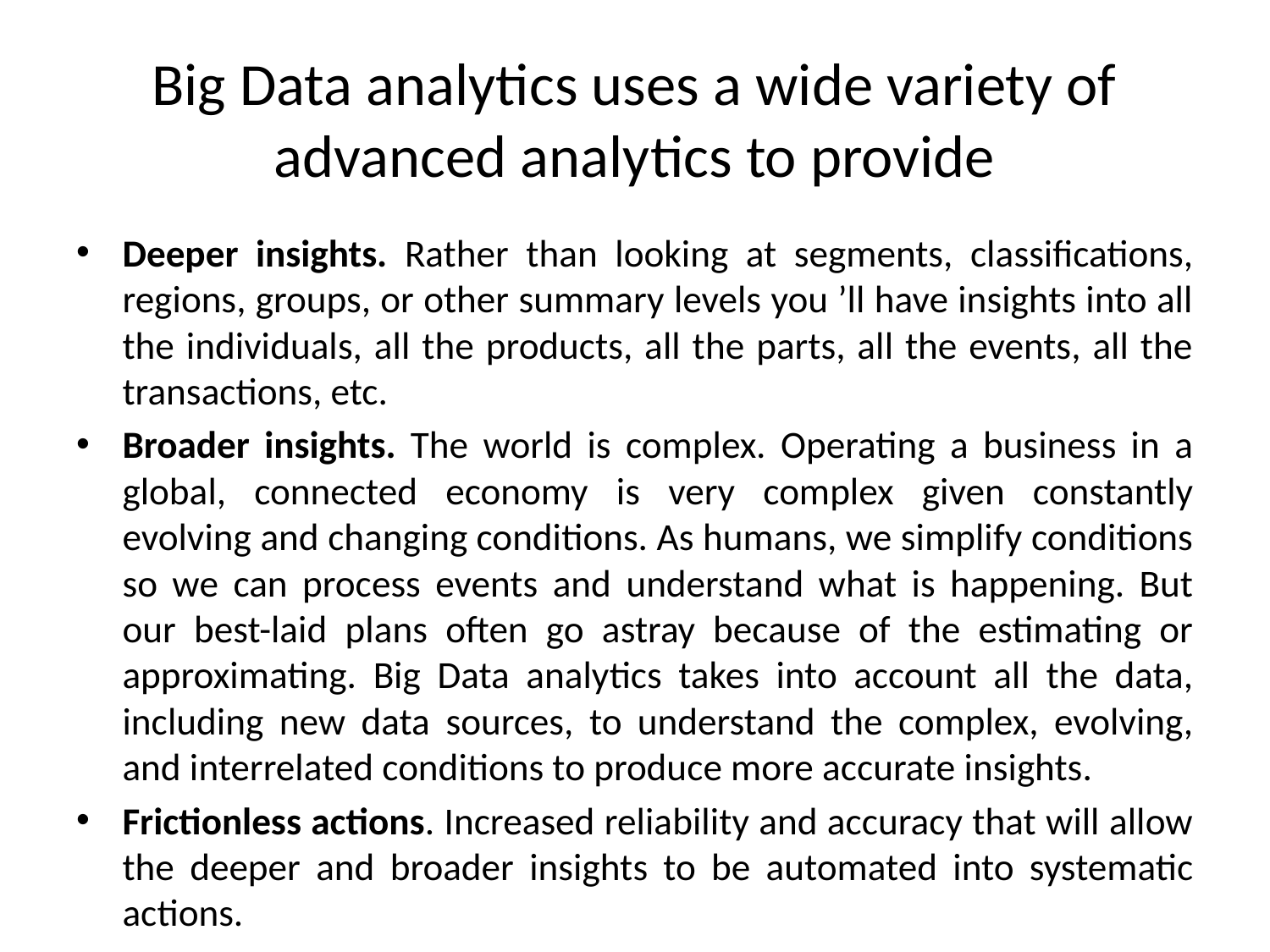

# Big Data analytics uses a wide variety of advanced analytics to provide
Deeper insights. Rather than looking at segments, classifications, regions, groups, or other summary levels you ’ll have insights into all the individuals, all the products, all the parts, all the events, all the transactions, etc.
Broader insights. The world is complex. Operating a business in a global, connected economy is very complex given constantly evolving and changing conditions. As humans, we simplify conditions so we can process events and understand what is happening. But our best-laid plans often go astray because of the estimating or approximating. Big Data analytics takes into account all the data, including new data sources, to understand the complex, evolving, and interrelated conditions to produce more accurate insights.
Frictionless actions. Increased reliability and accuracy that will allow the deeper and broader insights to be automated into systematic actions.